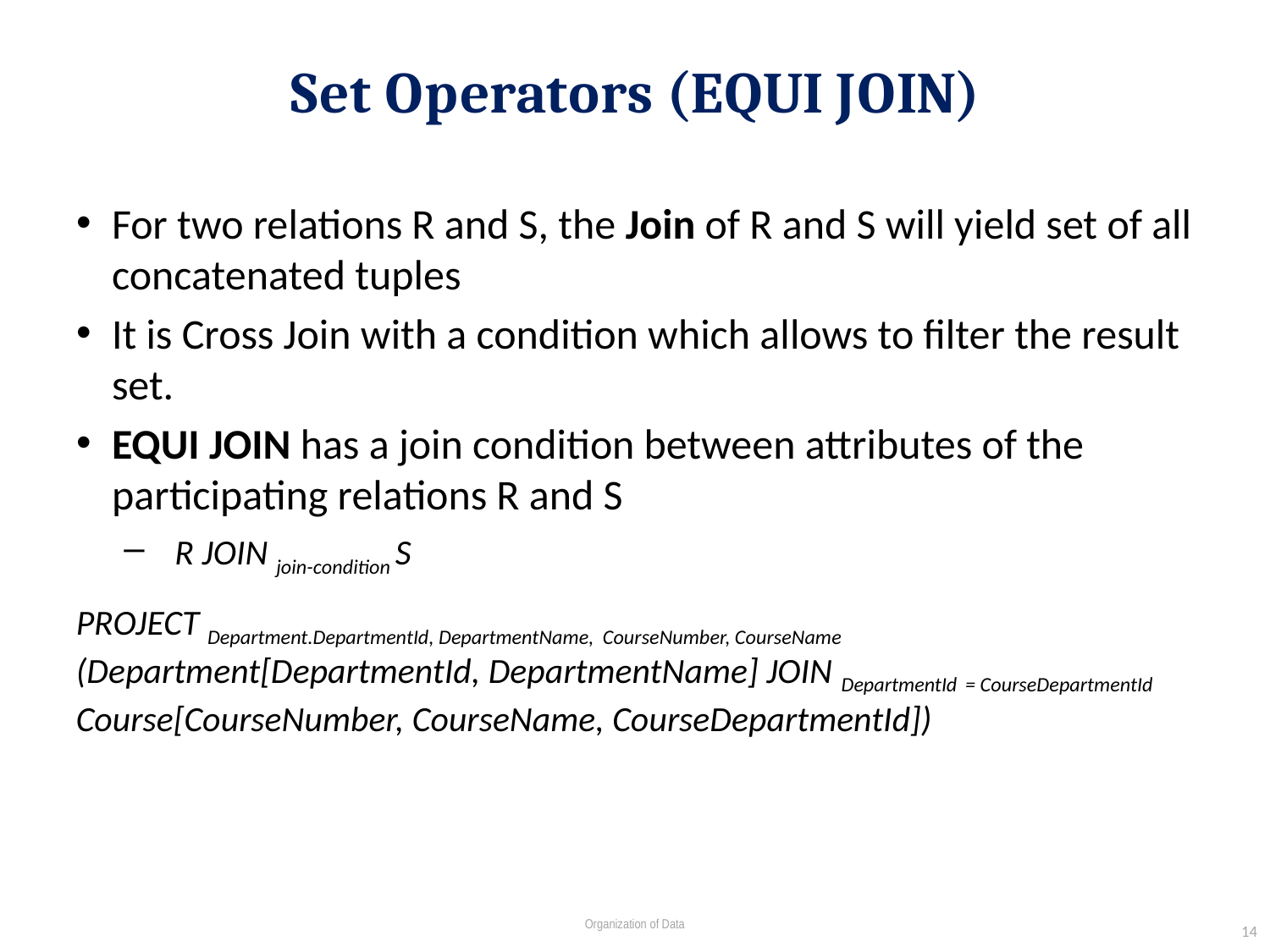

# Set Operators (EQUI JOIN)
For two relations R and S, the Join of R and S will yield set of all concatenated tuples
It is Cross Join with a condition which allows to filter the result set.
EQUI JOIN has a join condition between attributes of the participating relations R and S

R JOIN join-condition S
PROJECT Department.DepartmentId, DepartmentName, CourseNumber, CourseName
(Department[DepartmentId, DepartmentName] JOIN DepartmentId = CourseDepartmentId Course[CourseNumber, CourseName, CourseDepartmentId])
14
Organization of Data